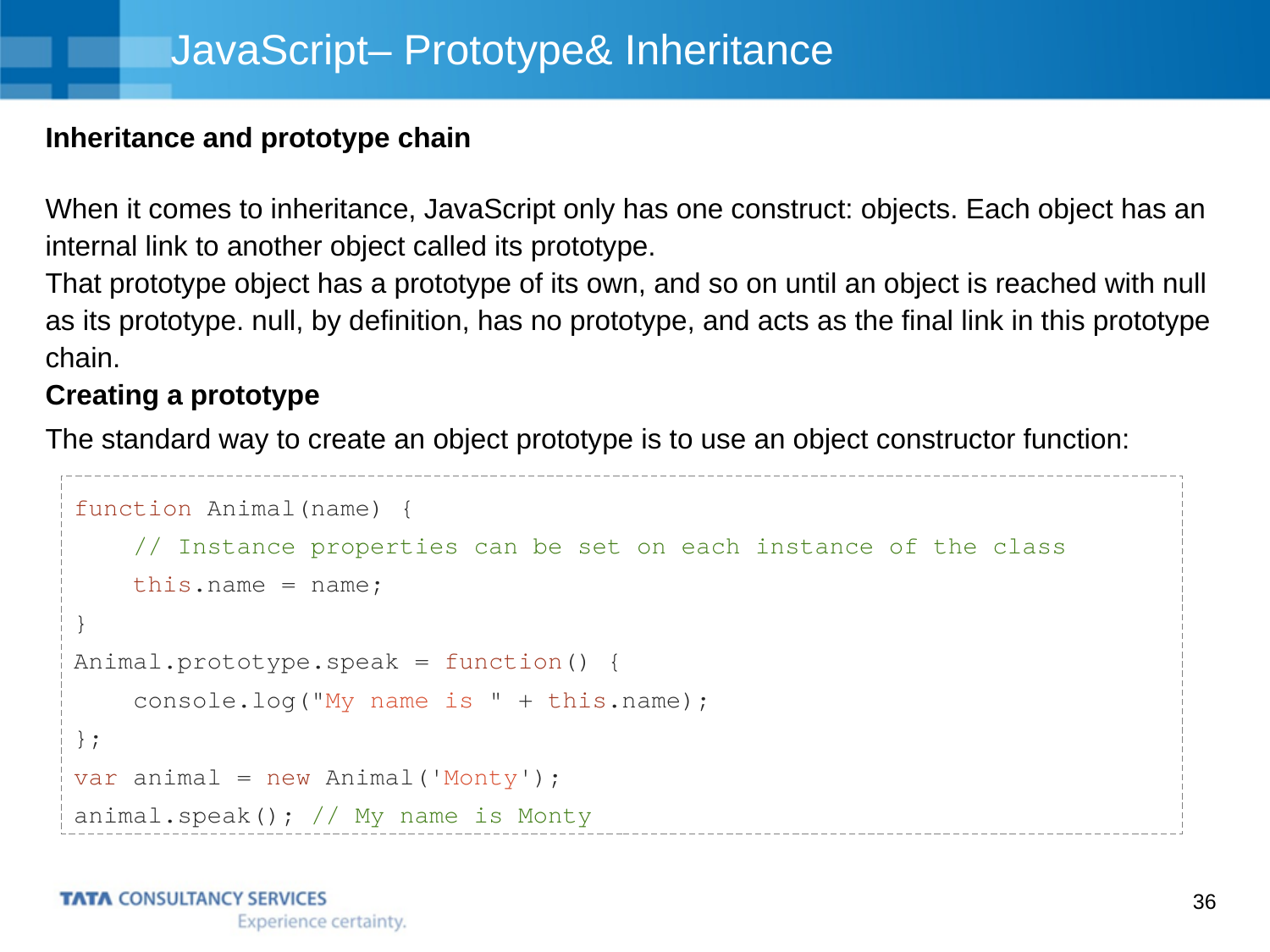

# JavaScript– Prototype& Inheritance
Inheritance and prototype chain

When it comes to inheritance, JavaScript only has one construct: objects. Each object has an internal link to another object called its prototype.
That prototype object has a prototype of its own, and so on until an object is reached with null as its prototype. null, by definition, has no prototype, and acts as the final link in this prototype chain.
Creating a prototype
The standard way to create an object prototype is to use an object constructor function:
function Animal(name) {
    // Instance properties can be set on each instance of the class
    this.name = name;
}
Animal.prototype.speak = function() {
    console.log("My name is " + this.name);
};
var animal = new Animal('Monty');
animal.speak(); // My name is Monty